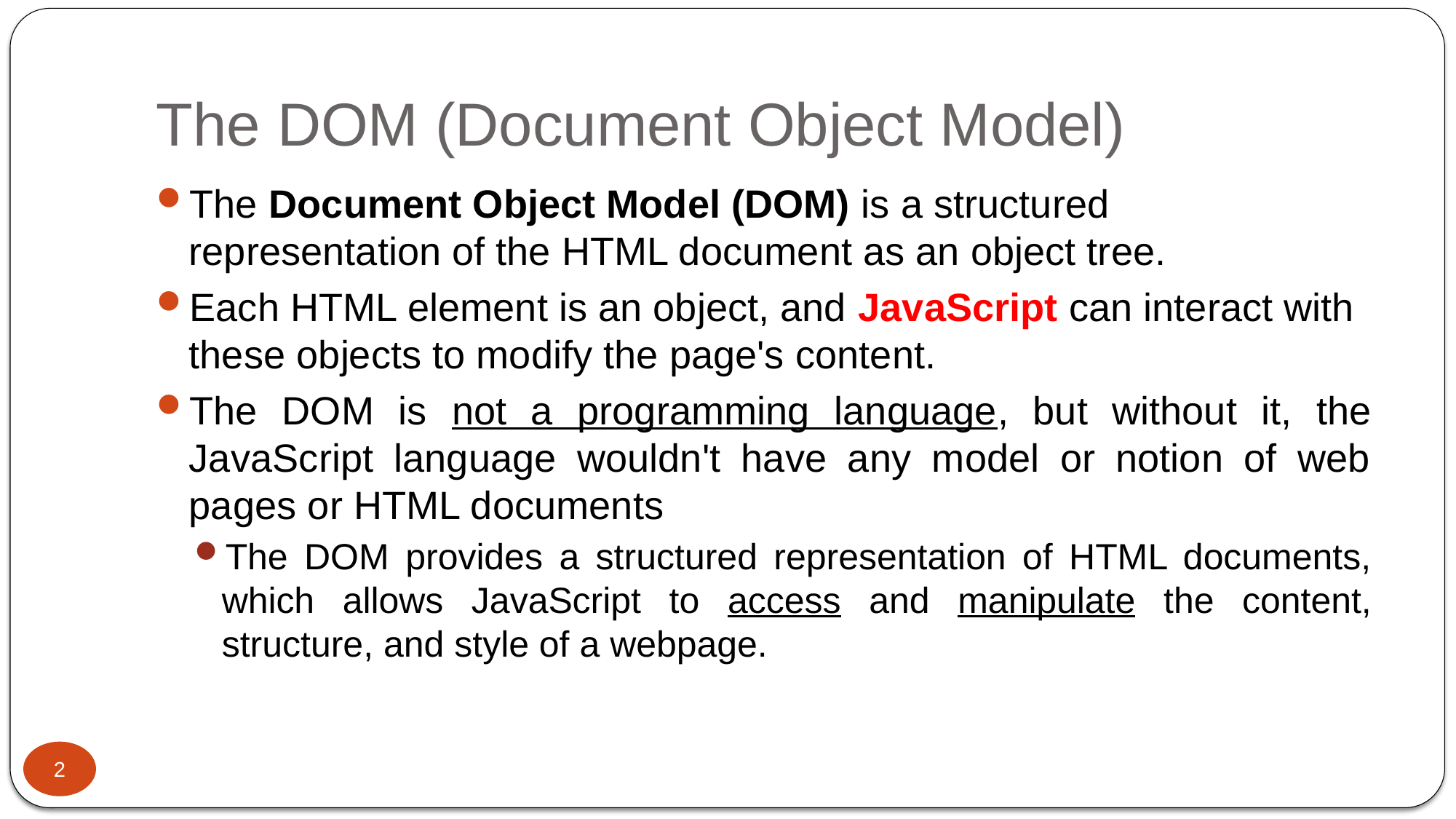

# The DOM (Document Object Model)
The Document Object Model (DOM) is a structured representation of the HTML document as an object tree.
Each HTML element is an object, and JavaScript can interact with these objects to modify the page's content.
The DOM is not a programming language, but without it, the JavaScript language wouldn't have any model or notion of web pages or HTML documents
The DOM provides a structured representation of HTML documents, which allows JavaScript to access and manipulate the content, structure, and style of a webpage.

2